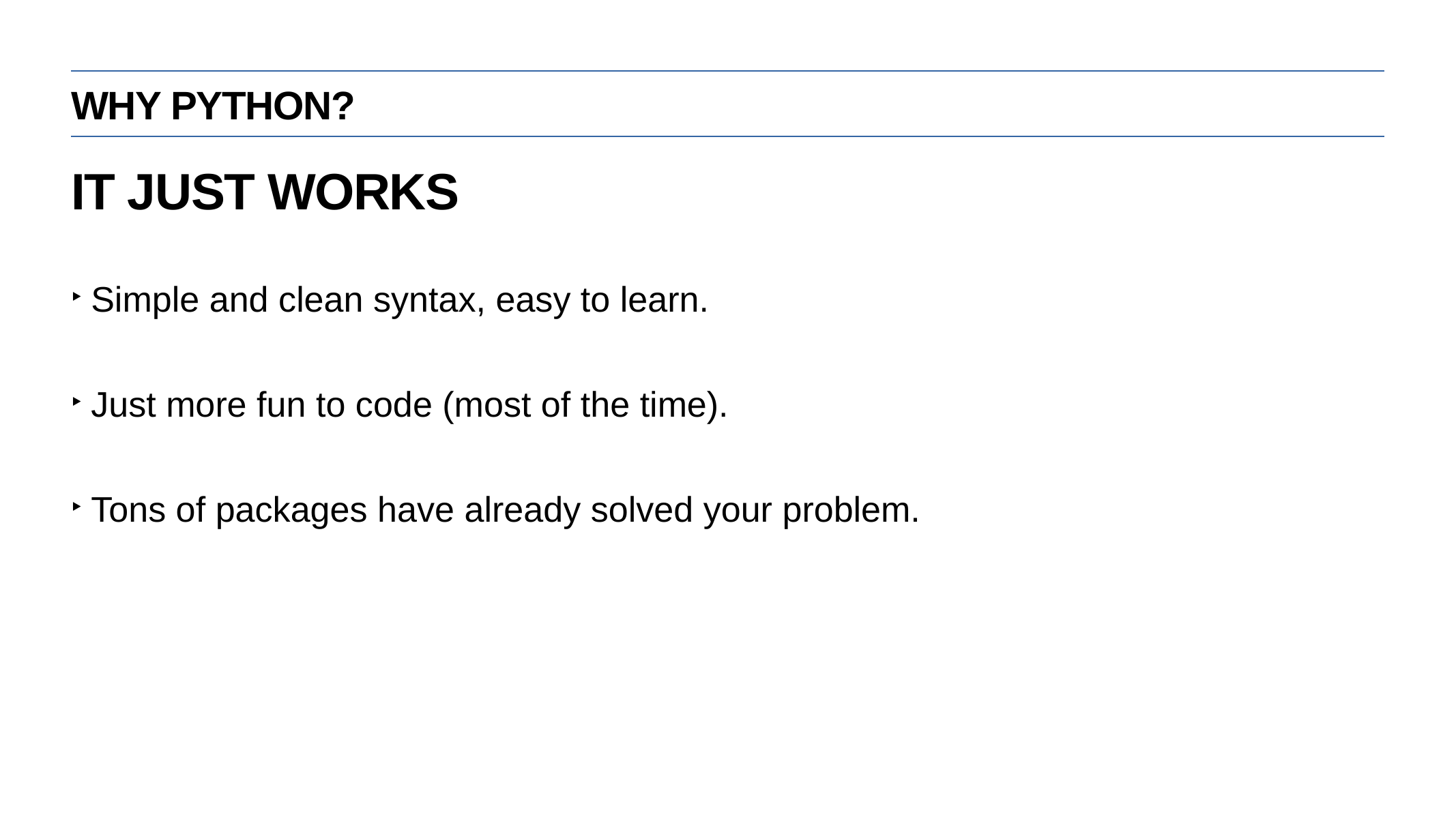

Why python?

It just works

Simple and clean syntax, easy to learn.

Just more fun to code (most of the time).

Tons of packages have already solved your problem.